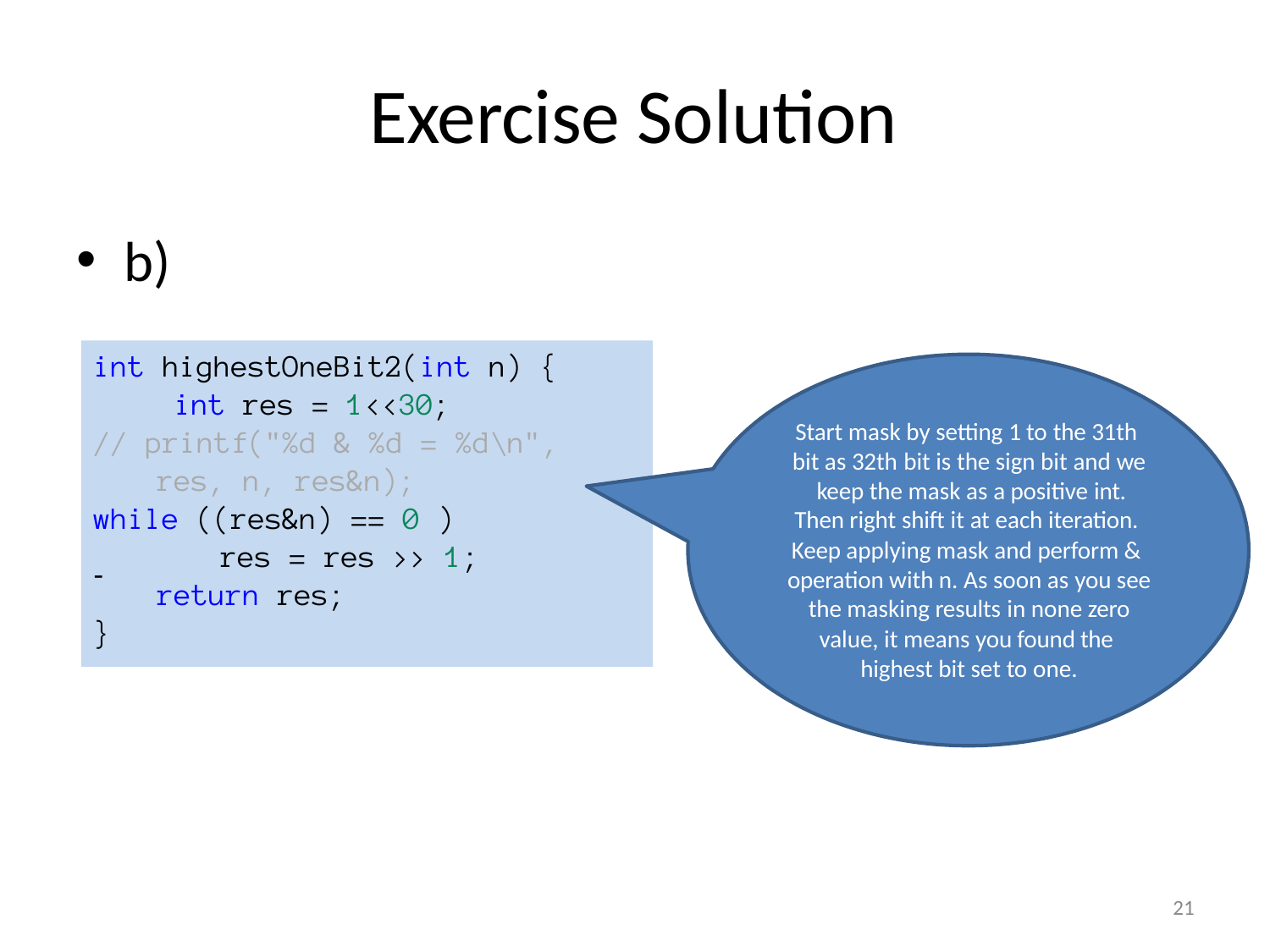

# Exercise Solution
b)

int highestOneBit2(int n) {  int res = 1<<30;
// printf("%d & %d = %d\n",  res, n, res&n);
while ((res&n) == 0 )

Start mask by setting 1 to the 31th  bit as 32th bit is the sign bit and we  keep the mask as a positive int.
Then right shift it at each iteration.  Keep applying mask and perform &  operation with n. As soon as you see  the masking results in none zero  value, it means you found the  highest bit set to one.
res = res >> 1;
return res;
-
}
21